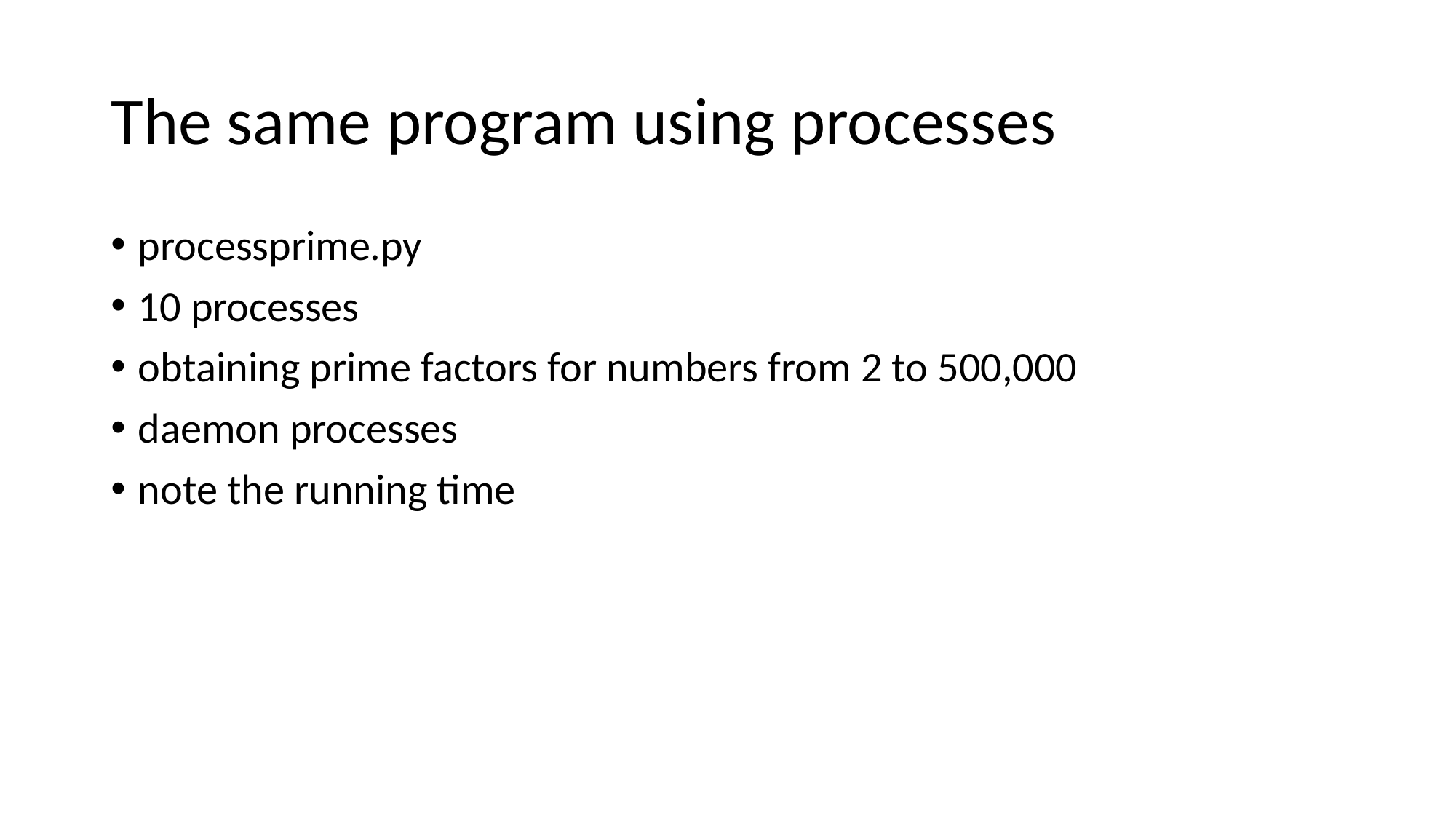

# The same program using processes
processprime.py
10 processes
obtaining prime factors for numbers from 2 to 500,000
daemon processes
note the running time